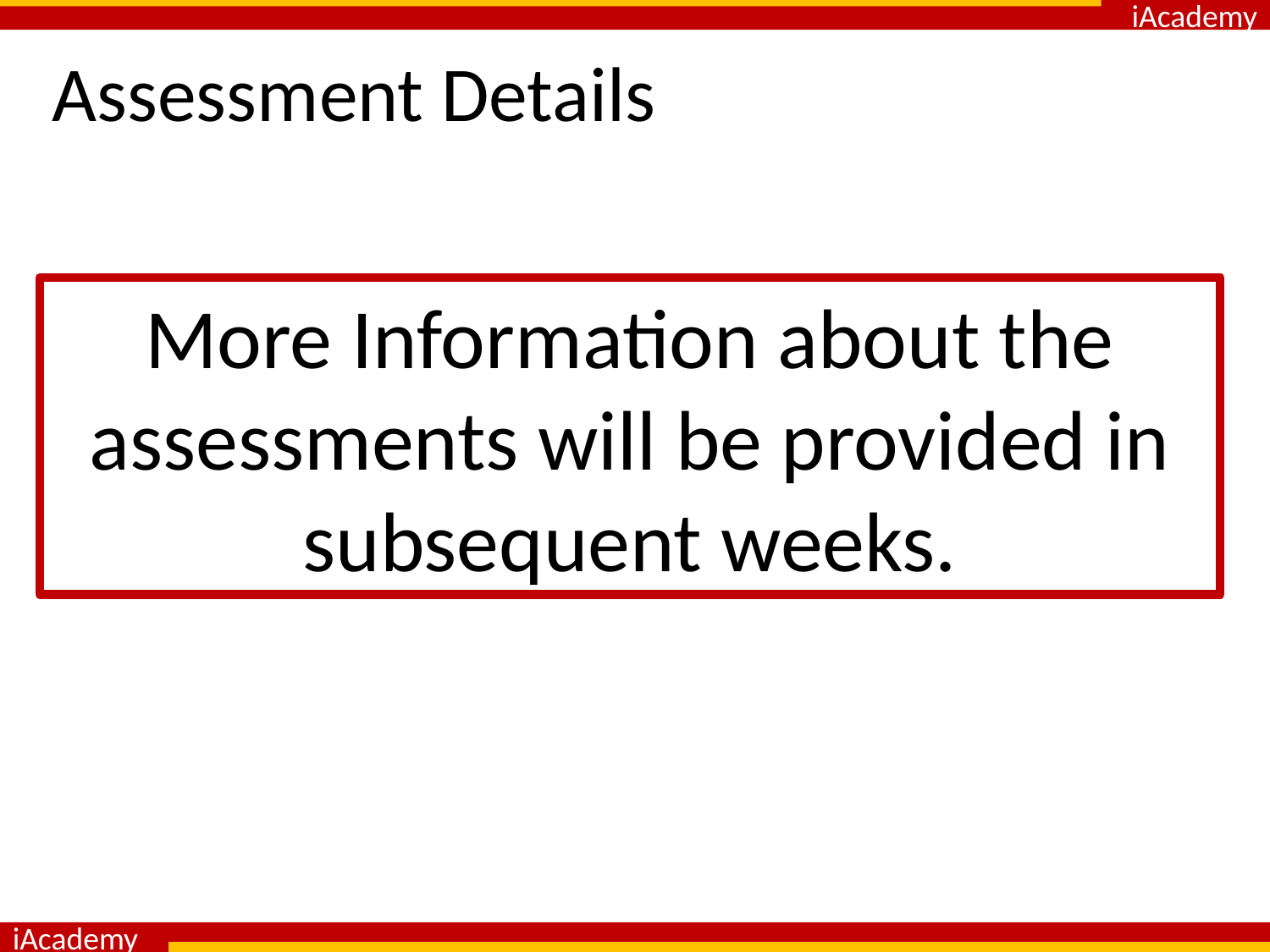

# Assessment Details
More Information about the assessments will be provided in subsequent weeks.